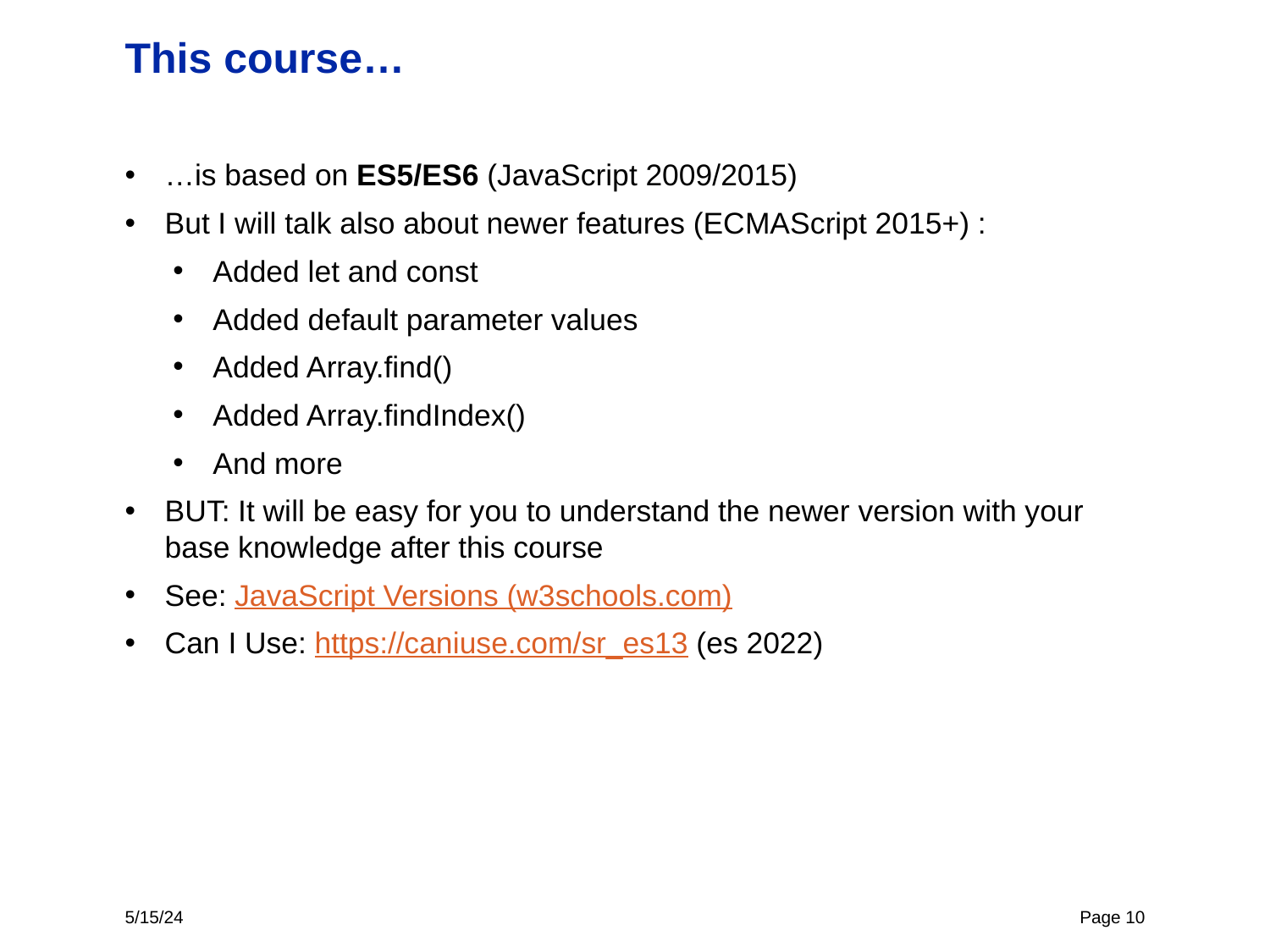

# This course…
…is based on ES5/ES6 (JavaScript 2009/2015)
But I will talk also about newer features (ECMAScript 2015+) :
Added let and const
Added default parameter values
Added Array.find()
Added Array.findIndex()
And more
BUT: It will be easy for you to understand the newer version with your base knowledge after this course
See: JavaScript Versions (w3schools.com)
Can I Use: https://caniuse.com/sr_es13 (es 2022)
5/15/24

Page 10